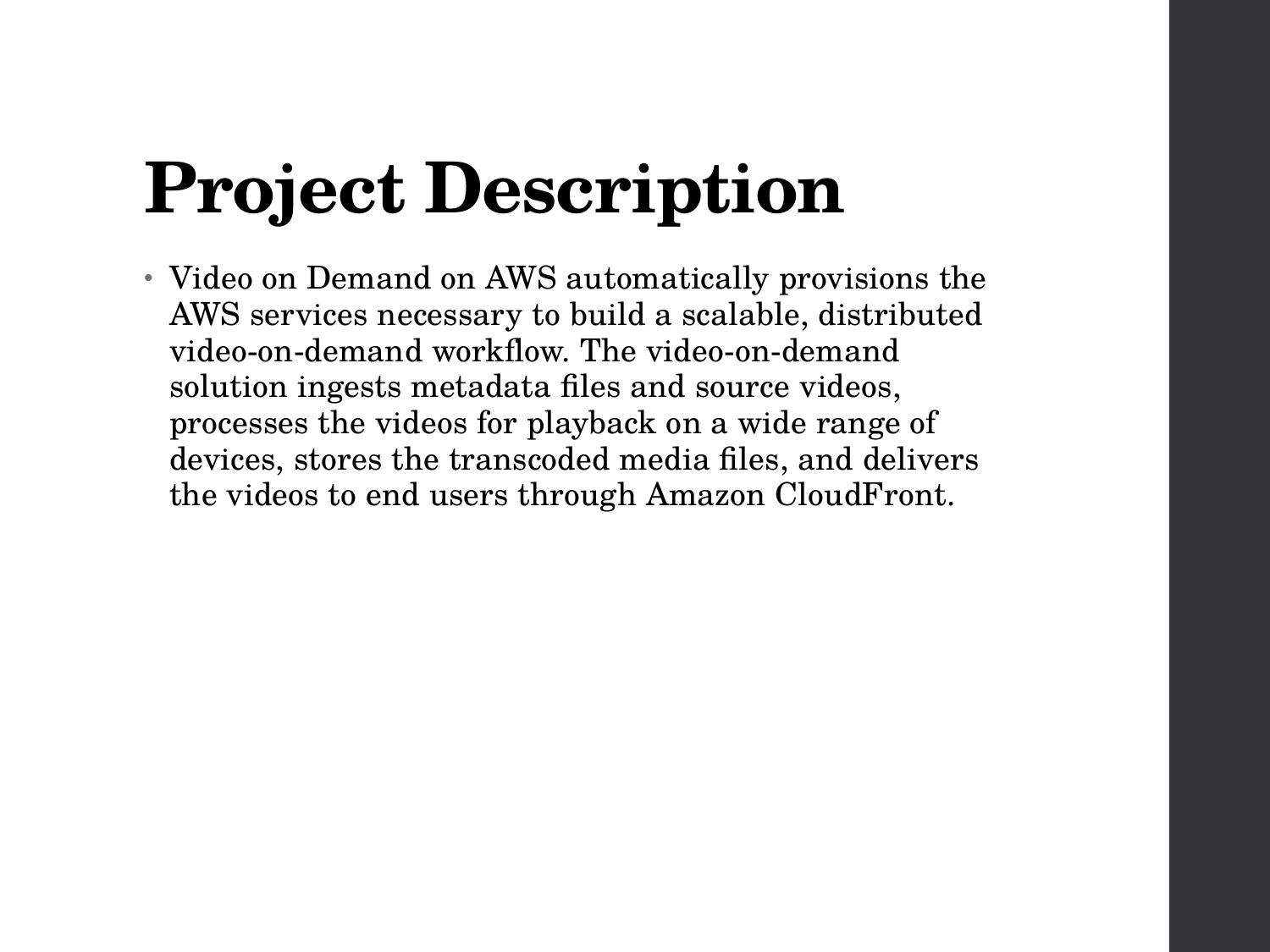

# Project Description
Video on Demand on AWS automatically provisions the AWS services necessary to build a scalable, distributed video-on-demand workflow. The video-on-demand solution ingests metadata files and source videos, processes the videos for playback on a wide range of devices, stores the transcoded media files, and delivers the videos to end users through Amazon CloudFront.